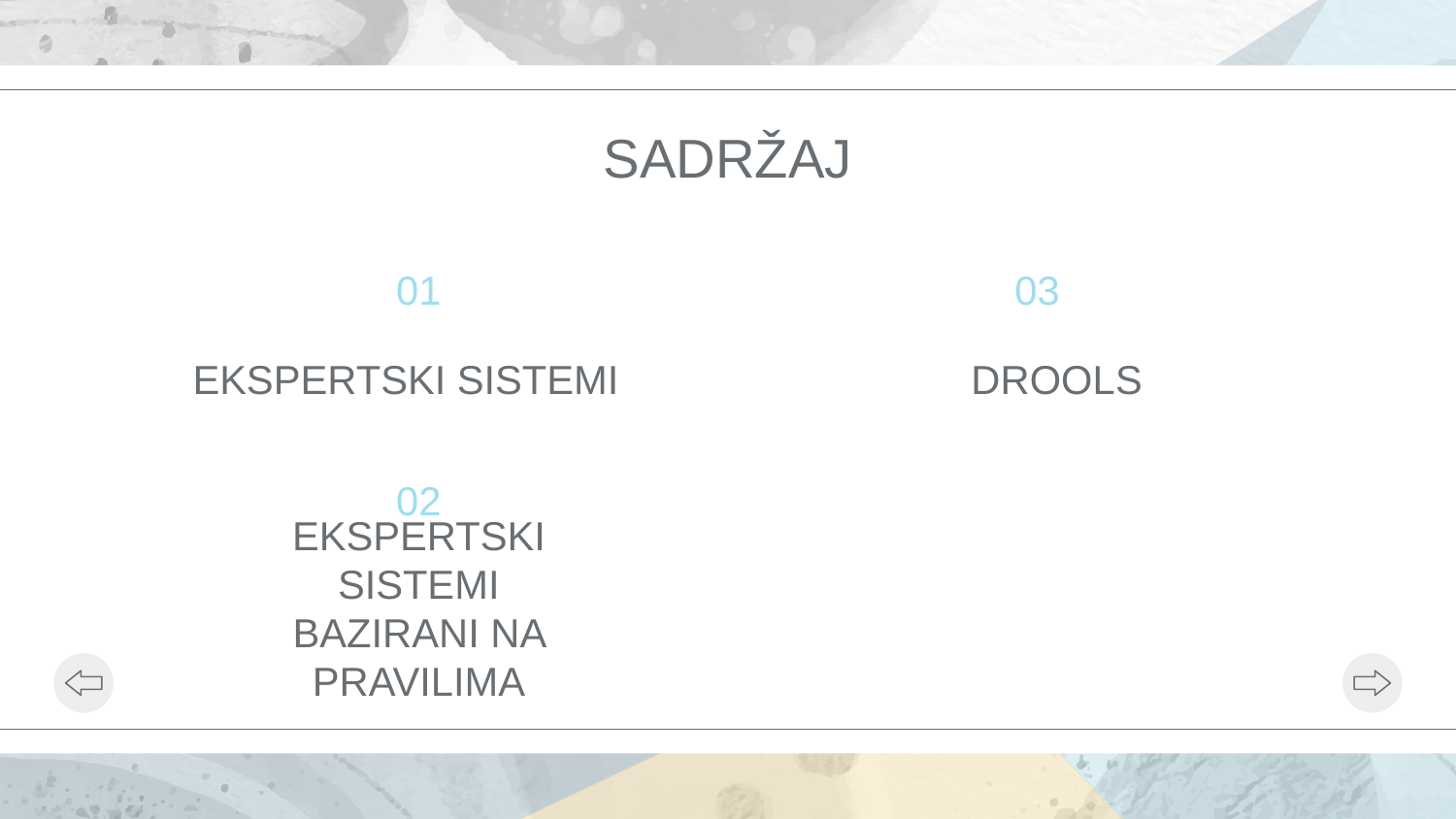

SADRŽAJ
01
03
EKSPERTSKI SISTEMI
DROOLS
02
# EKSPERTSKI SISTEMI BAZIRANI NA PRAVILIMA